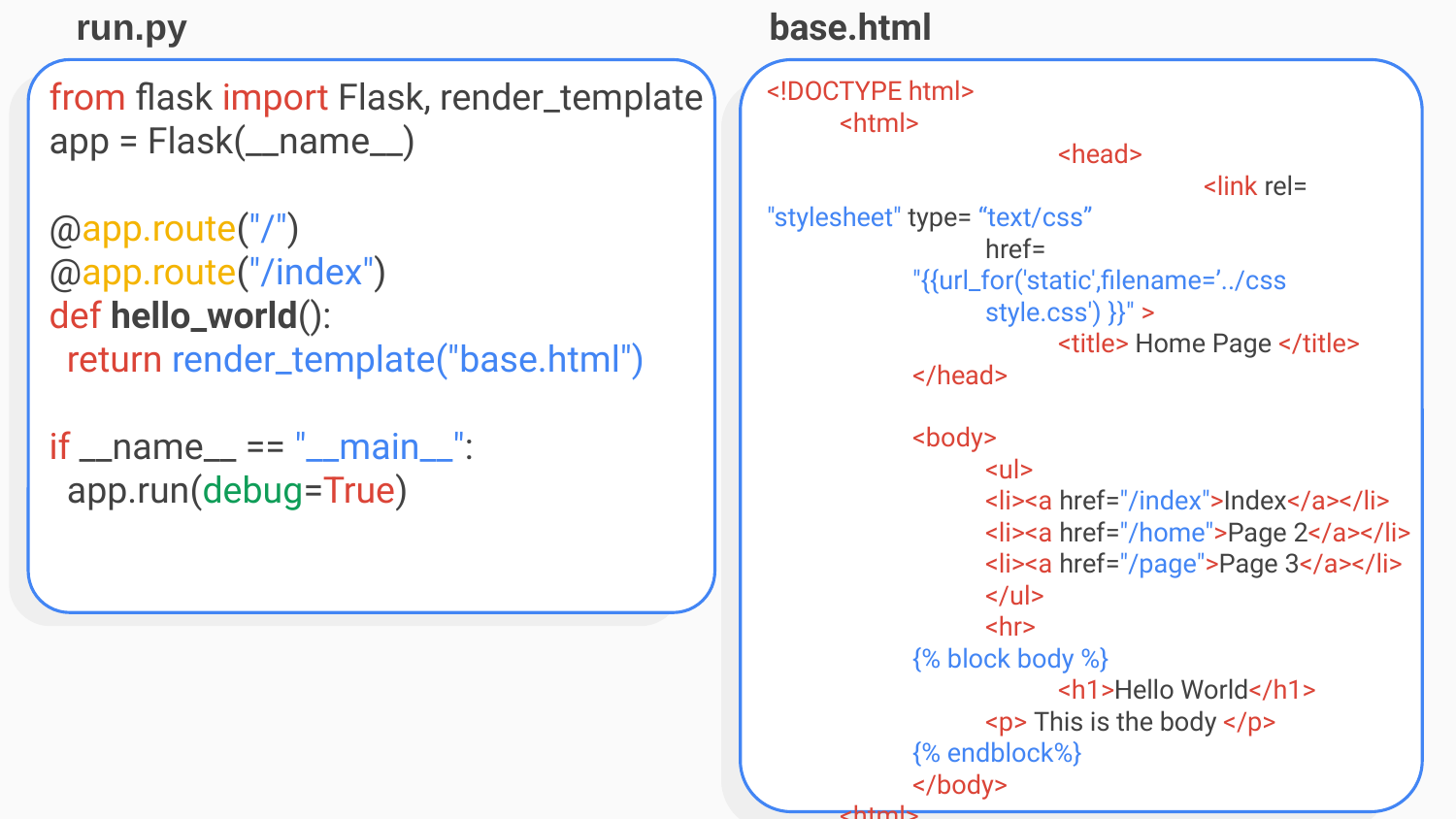

run.py
base.html

from flask import Flask, render_template
app = Flask(__name__)

@app.route("/")
@app.route("/index")
def hello_world():
  return render_template("base.html")

if __name__ == "__main__":
  app.run(debug=True)

<!DOCTYPE html>
<html>
		<head>
			<link rel= "stylesheet" type= “text/css”
href=  "{{url_for('static',filename=’../css
style.css') }}" >
		<title> Home Page </title>
</head>

<body>
	<ul>
    	<li><a href="/index">Index</a></li>
    	<li><a href="/home">Page 2</a></li>
    	<li><a href="/page">Page 3</a></li>
	</ul>
	<hr>
{% block body %}
		<h1>Hello World</h1>
	<p> This is the body </p>
    	{% endblock%}
</body>
<html>